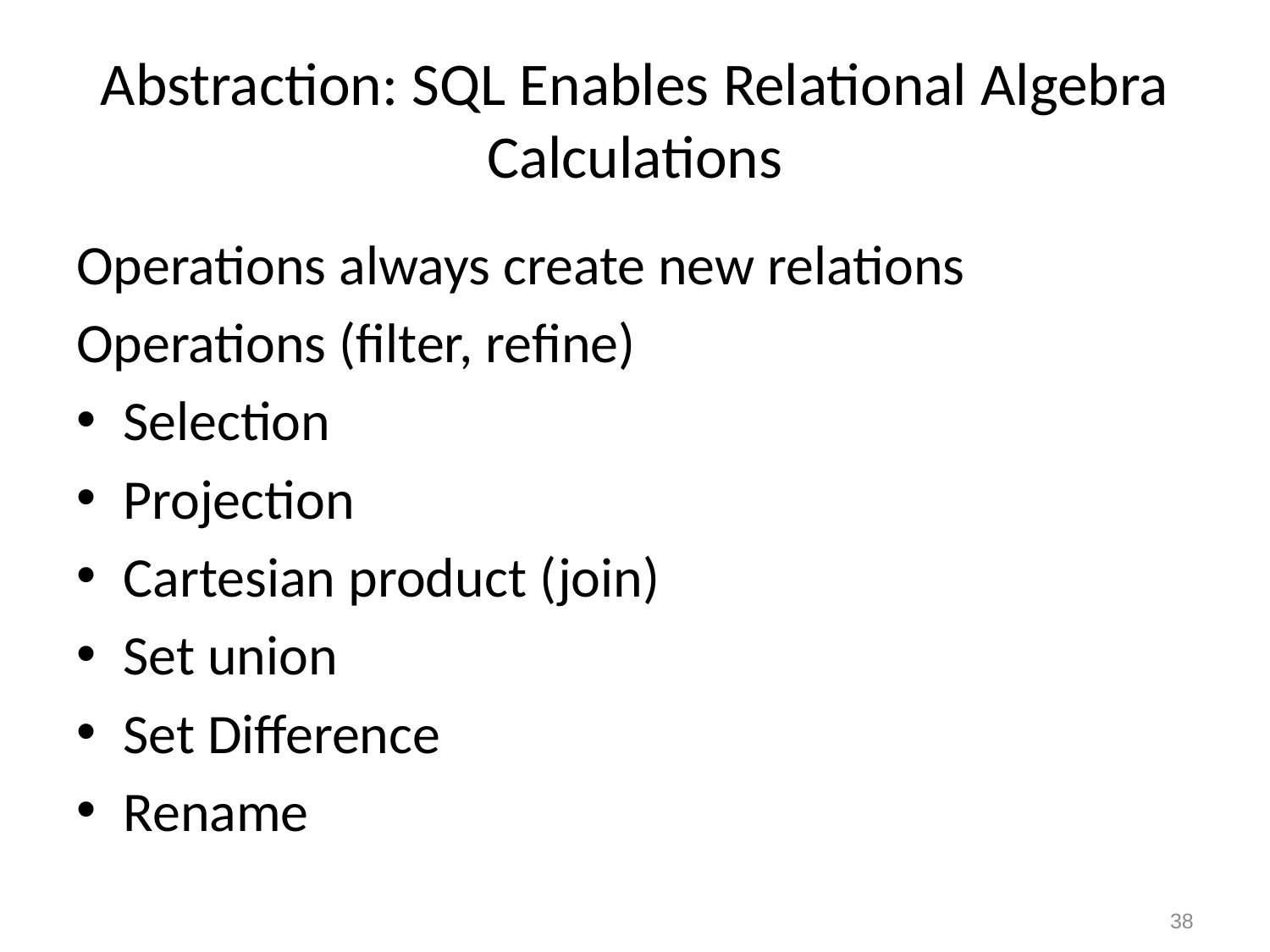

# Abstraction: SQL Enables Relational Algebra Calculations
Operations always create new relations
Operations (filter, refine)
Selection
Projection
Cartesian product (join)
Set union
Set Difference
Rename

38